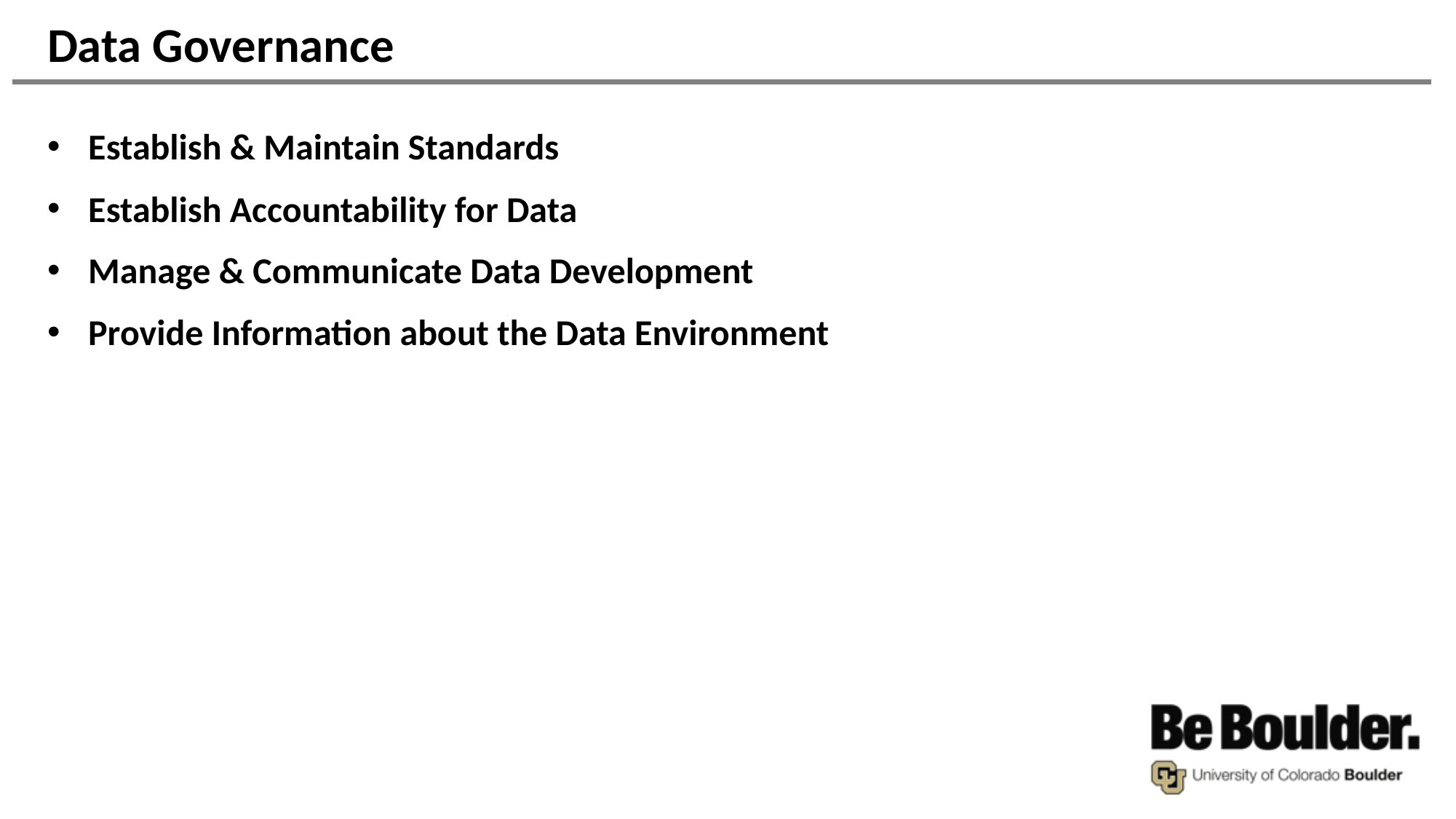

# Data Governance
Establish & Maintain Standards
Establish Accountability for Data
Manage & Communicate Data Development
Provide Information about the Data Environment